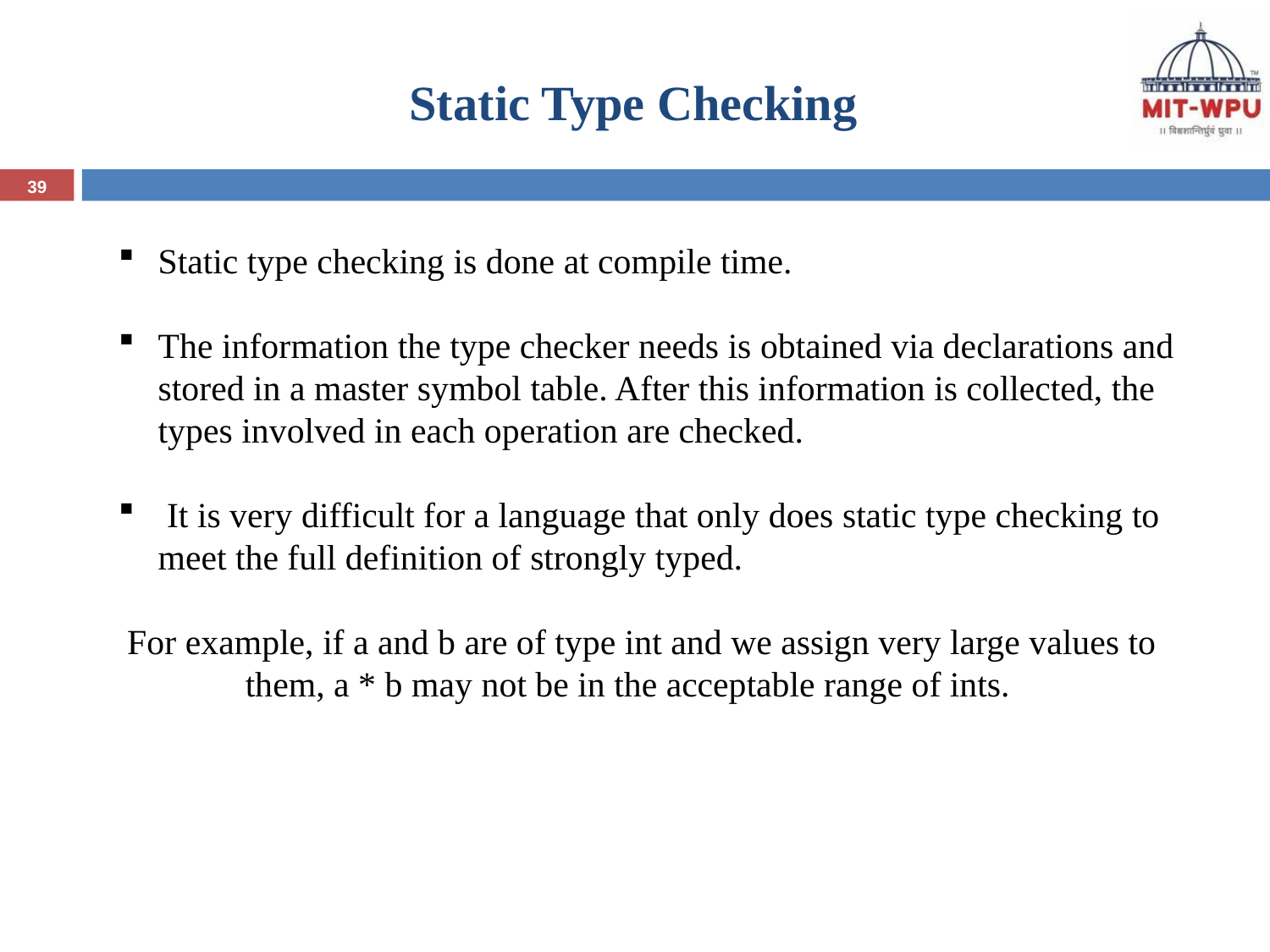

# Static Type Checking
39
Static type checking is done at compile time.

The information the type checker needs is obtained via declarations and stored in a master symbol table. After this information is collected, the types involved in each operation are checked.

 It is very difficult for a language that only does static type checking to meet the full definition of strongly typed.

 For example, if a and b are of type int and we assign very large values to 	them, a * b may not be in the acceptable range of ints.